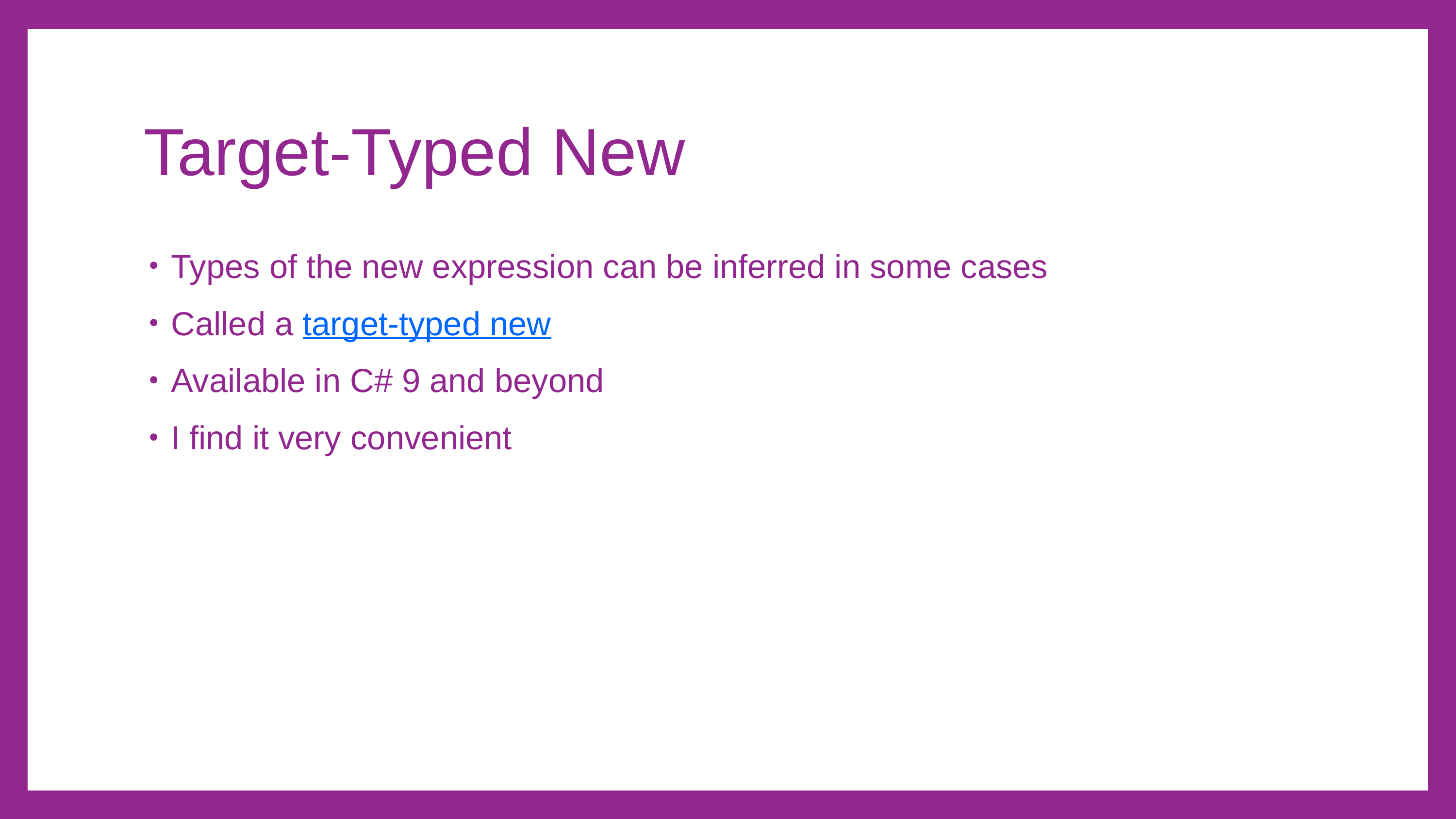

# Target-Typed New
Types of the new expression can be inferred in some cases
Called a target-typed new
Available in C# 9 and beyond
I find it very convenient